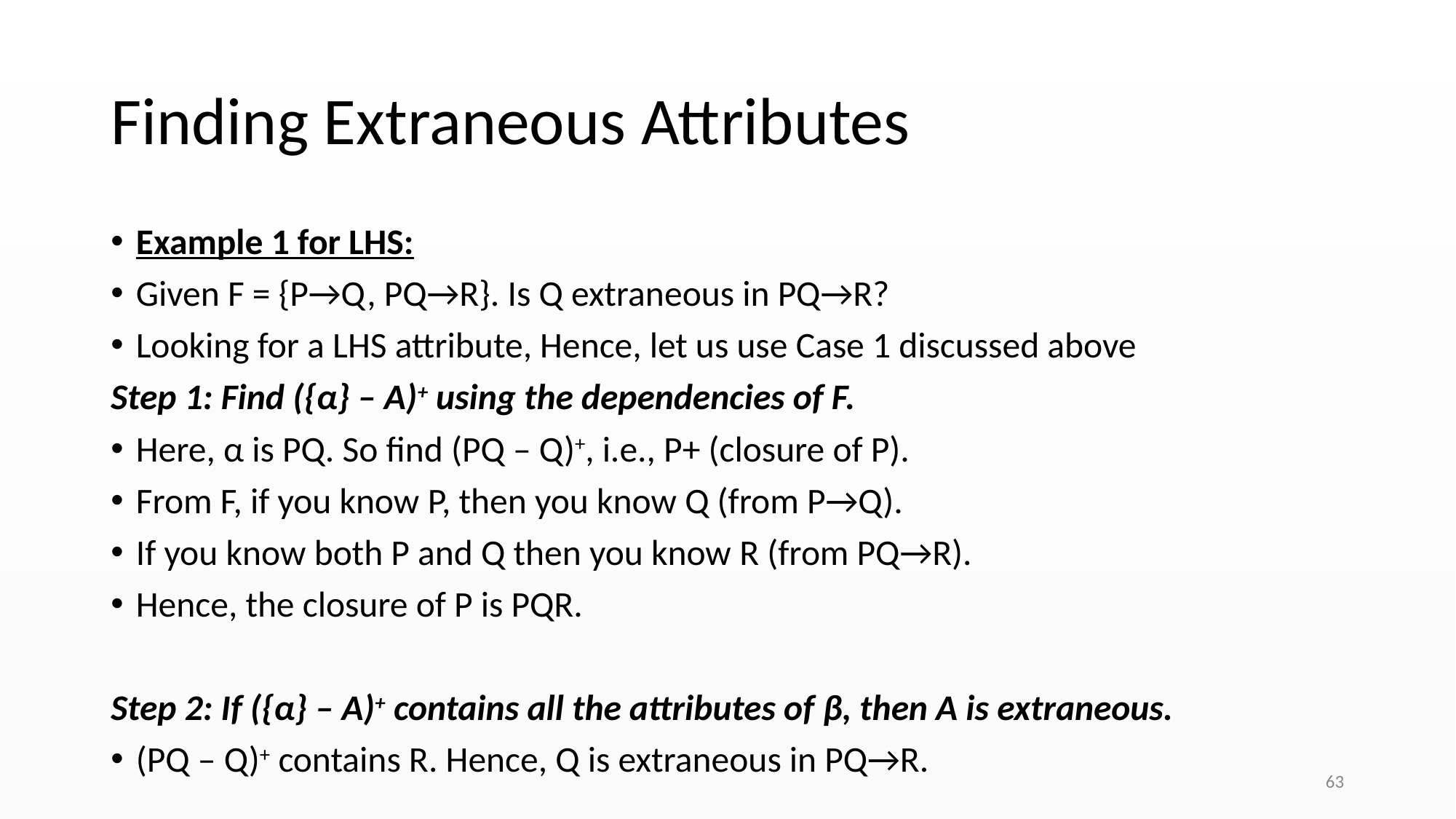

# Finding Extraneous Attributes
Example 1 for LHS:
Given F = {P→Q, PQ→R}. Is Q extraneous in PQ→R?
Looking for a LHS attribute, Hence, let us use Case 1 discussed above
Step 1: Find ({α} – A)+ using the dependencies of F.
Here, α is PQ. So find (PQ – Q)+, i.e., P+ (closure of P).
From F, if you know P, then you know Q (from P→Q).
If you know both P and Q then you know R (from PQ→R).
Hence, the closure of P is PQR.

Step 2: If ({α} – A)+ contains all the attributes of β, then A is extraneous.
(PQ – Q)+ contains R. Hence, Q is extraneous in PQ→R.

63